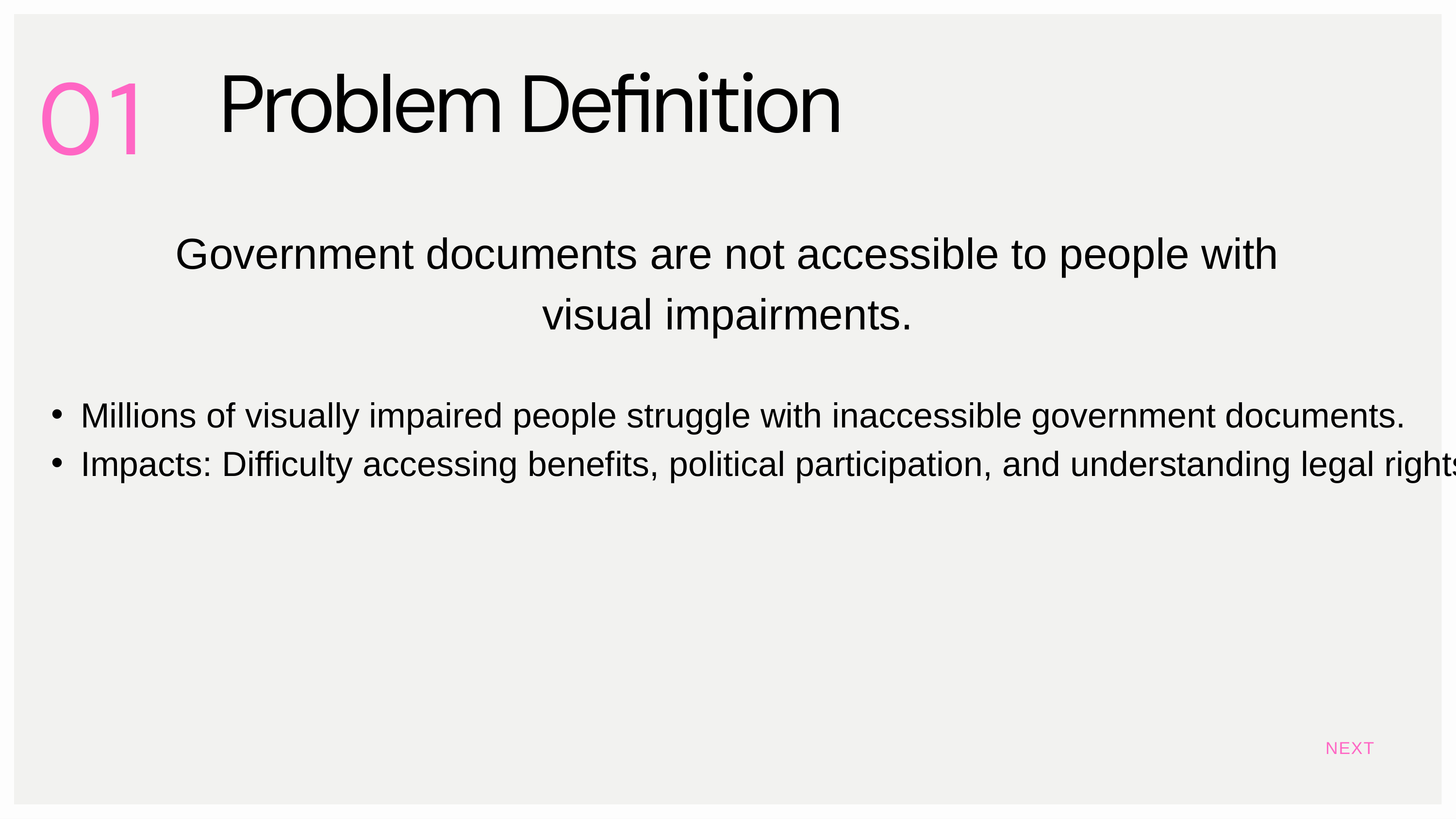

01
Problem Definition
Government documents are not accessible to people with visual impairments.
Millions of visually impaired people struggle with inaccessible government documents.
Impacts: Difficulty accessing benefits, political participation, and understanding legal rights

NEXT